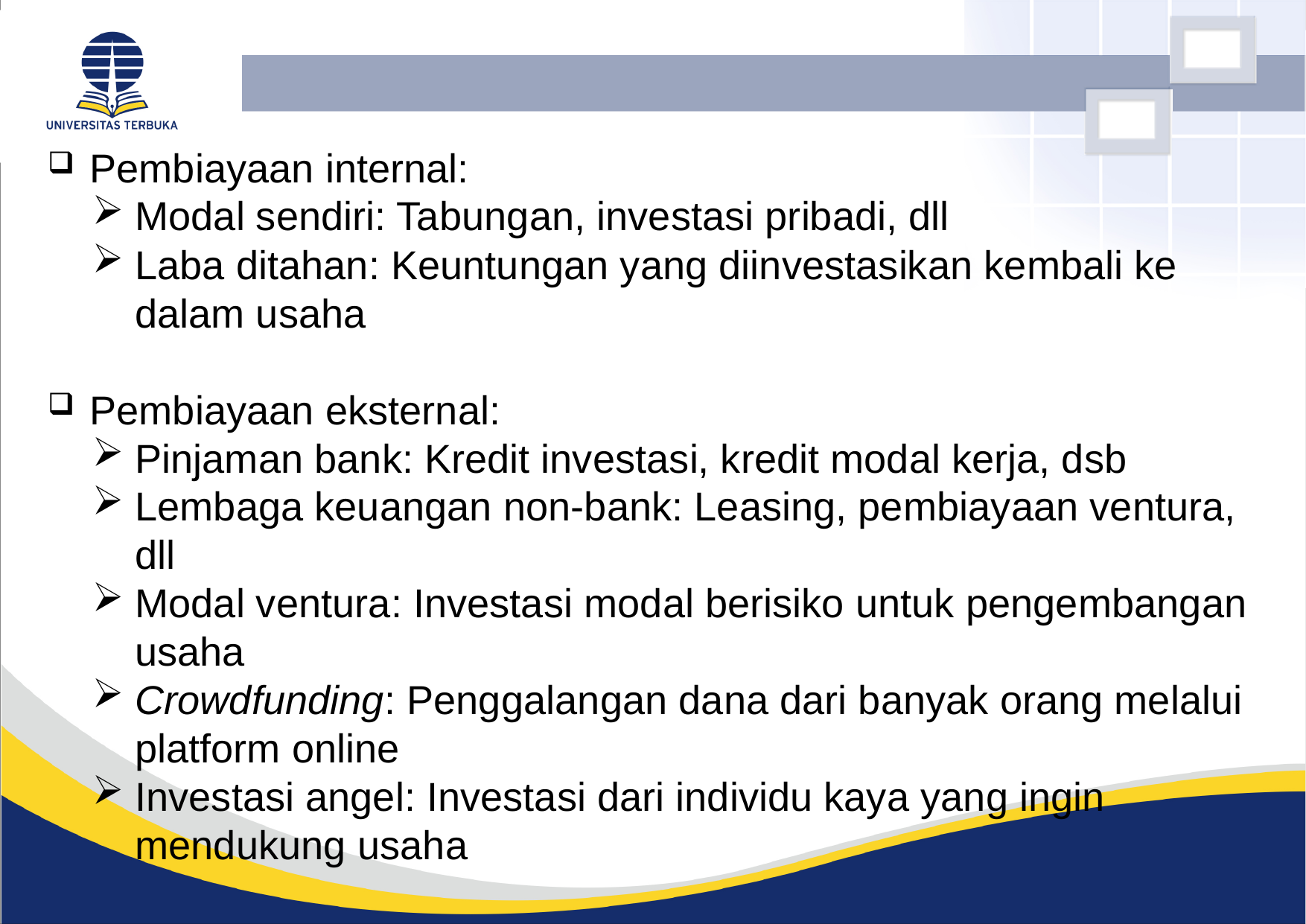

Pembiayaan internal:
Modal sendiri: Tabungan, investasi pribadi, dll
Laba ditahan: Keuntungan yang diinvestasikan kembali ke dalam usaha

Pembiayaan eksternal:
Pinjaman bank: Kredit investasi, kredit modal kerja, dsb
Lembaga keuangan non-bank: Leasing, pembiayaan ventura, dll
Modal ventura: Investasi modal berisiko untuk pengembangan usaha
Crowdfunding: Penggalangan dana dari banyak orang melalui platform online
Investasi angel: Investasi dari individu kaya yang ingin mendukung usaha